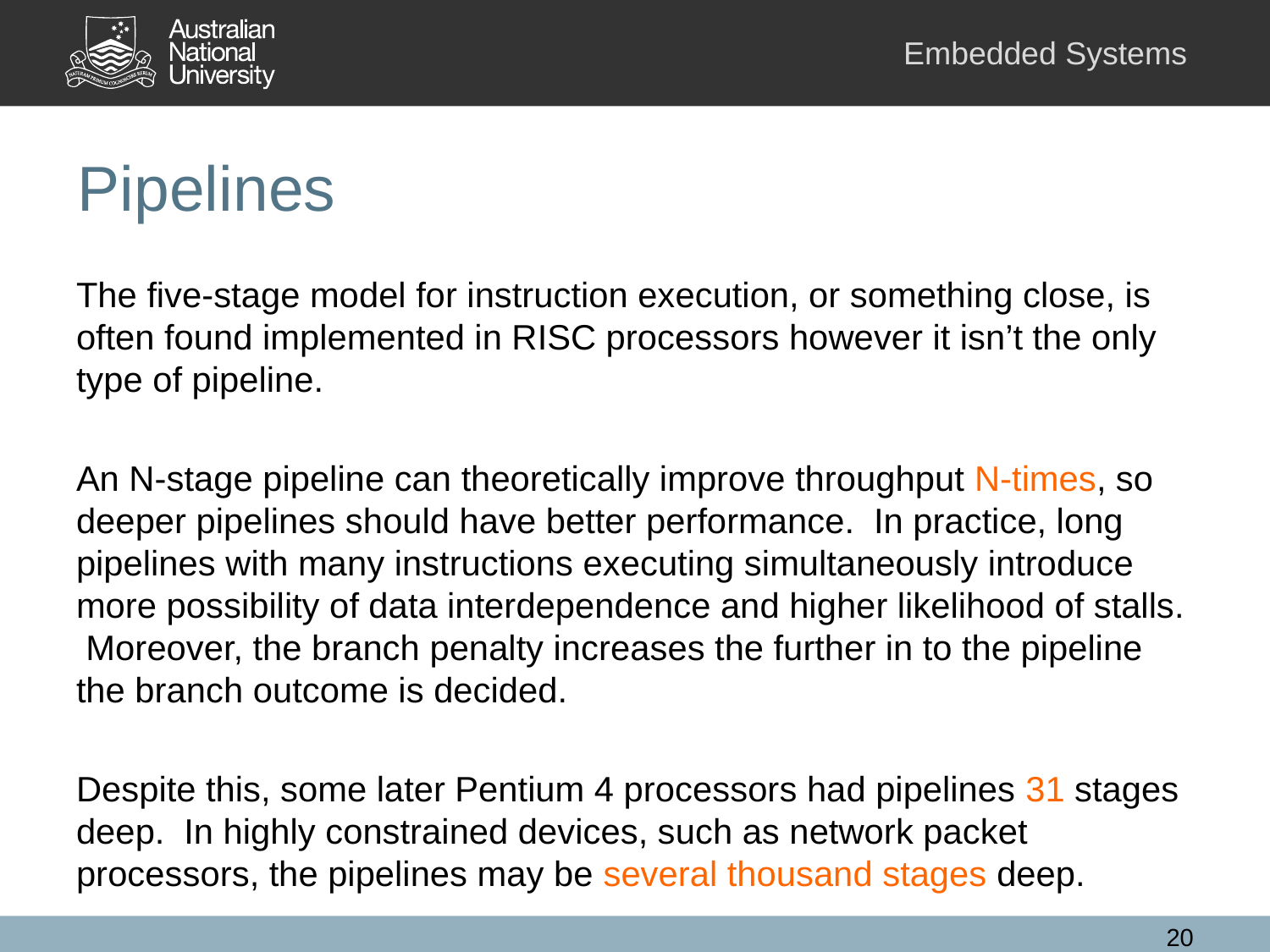

# Pipelines
The five-stage model for instruction execution, or something close, is often found implemented in RISC processors however it isn’t the only type of pipeline.

An N-stage pipeline can theoretically improve throughput N-times, so deeper pipelines should have better performance.  In practice, long pipelines with many instructions executing simultaneously introduce more possibility of data interdependence and higher likelihood of stalls.  Moreover, the branch penalty increases the further in to the pipeline the branch outcome is decided.

Despite this, some later Pentium 4 processors had pipelines 31 stages deep.  In highly constrained devices, such as network packet processors, the pipelines may be several thousand stages deep.
20